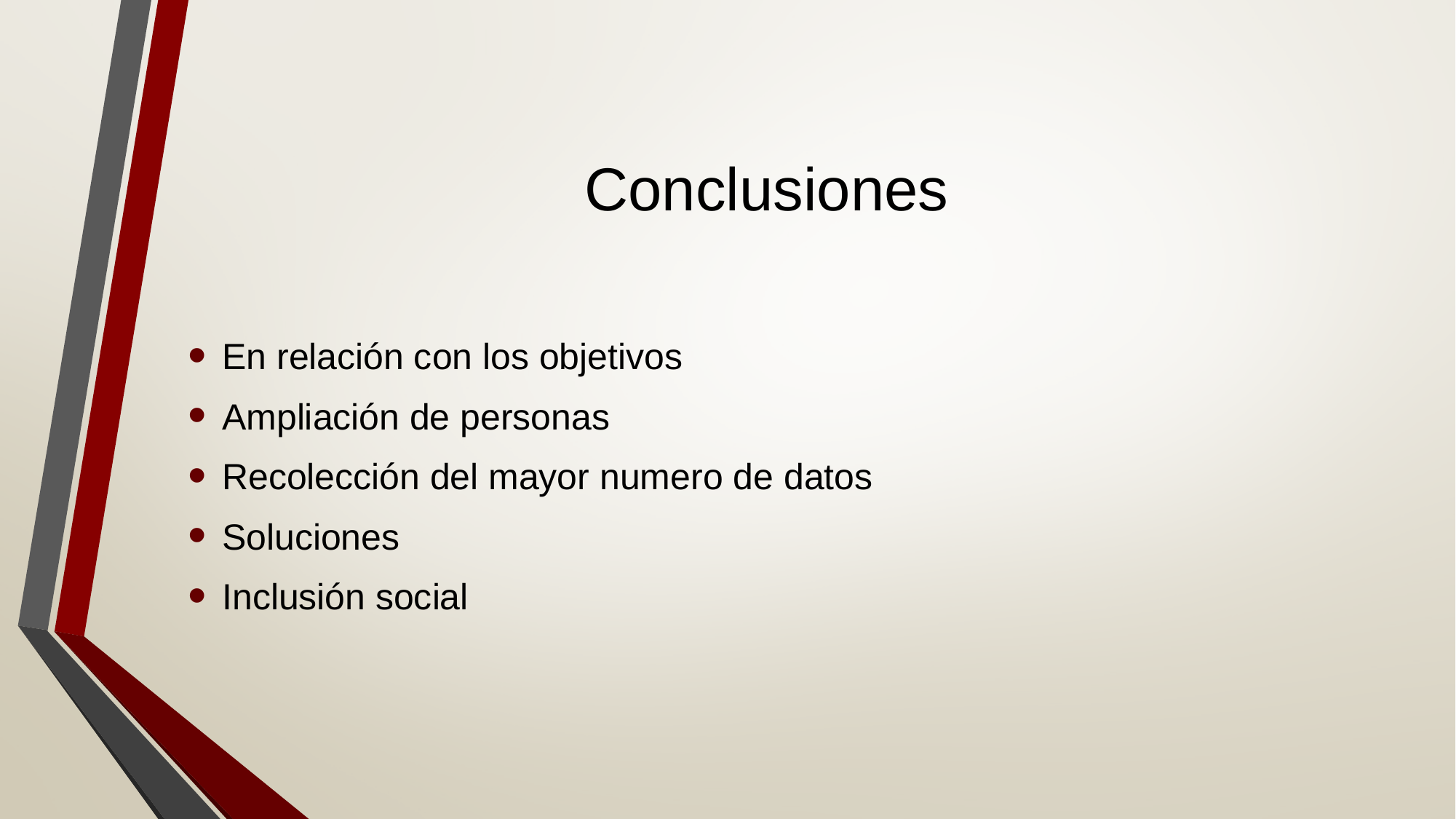

# Conclusiones
En relación con los objetivos
Ampliación de personas
Recolección del mayor numero de datos
Soluciones
Inclusión social